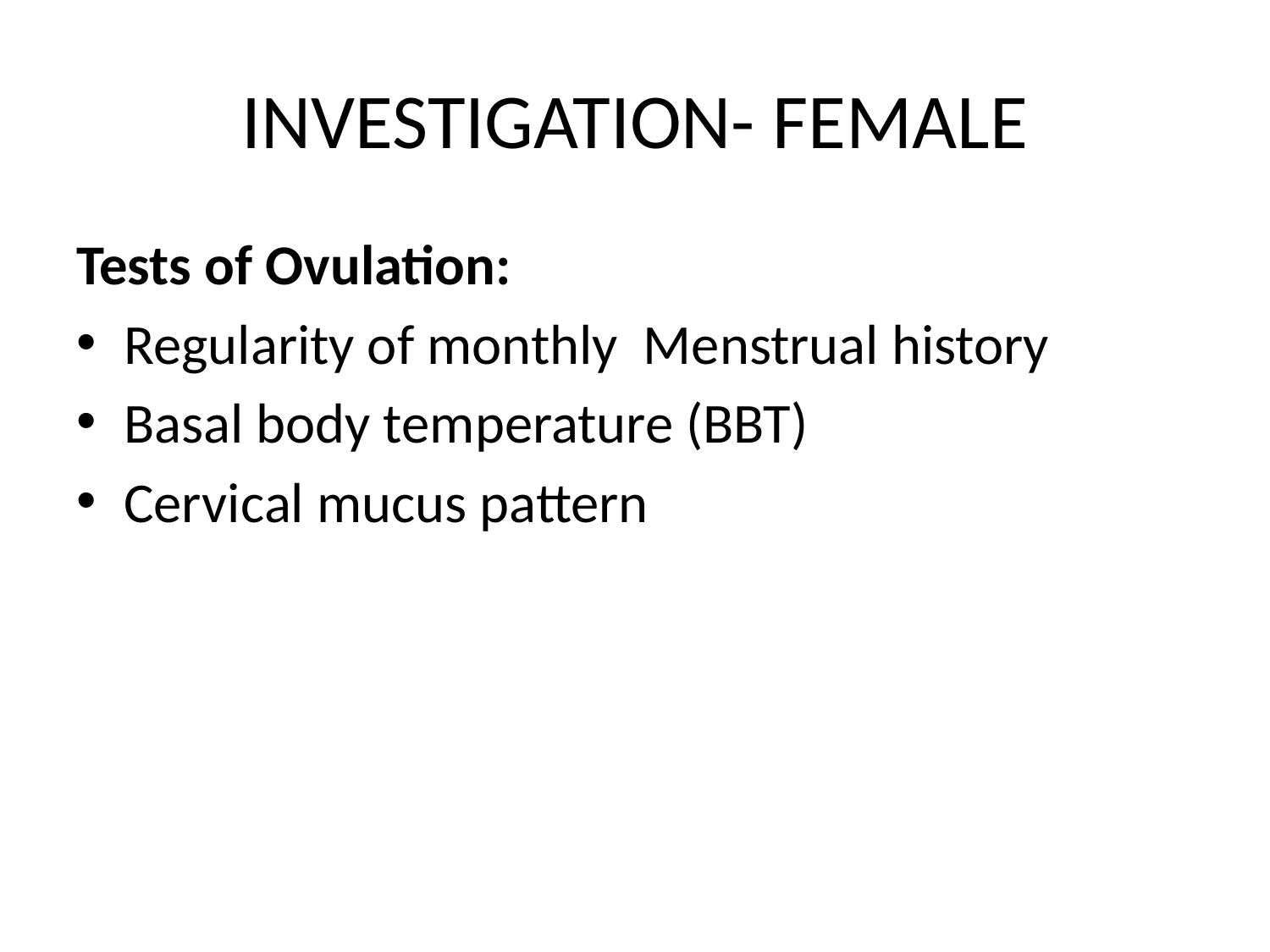

# INVESTIGATION- FEMALE
Tests of Ovulation:
Regularity of monthly  Menstrual history
Basal body temperature (BBT)
Cervical mucus pattern